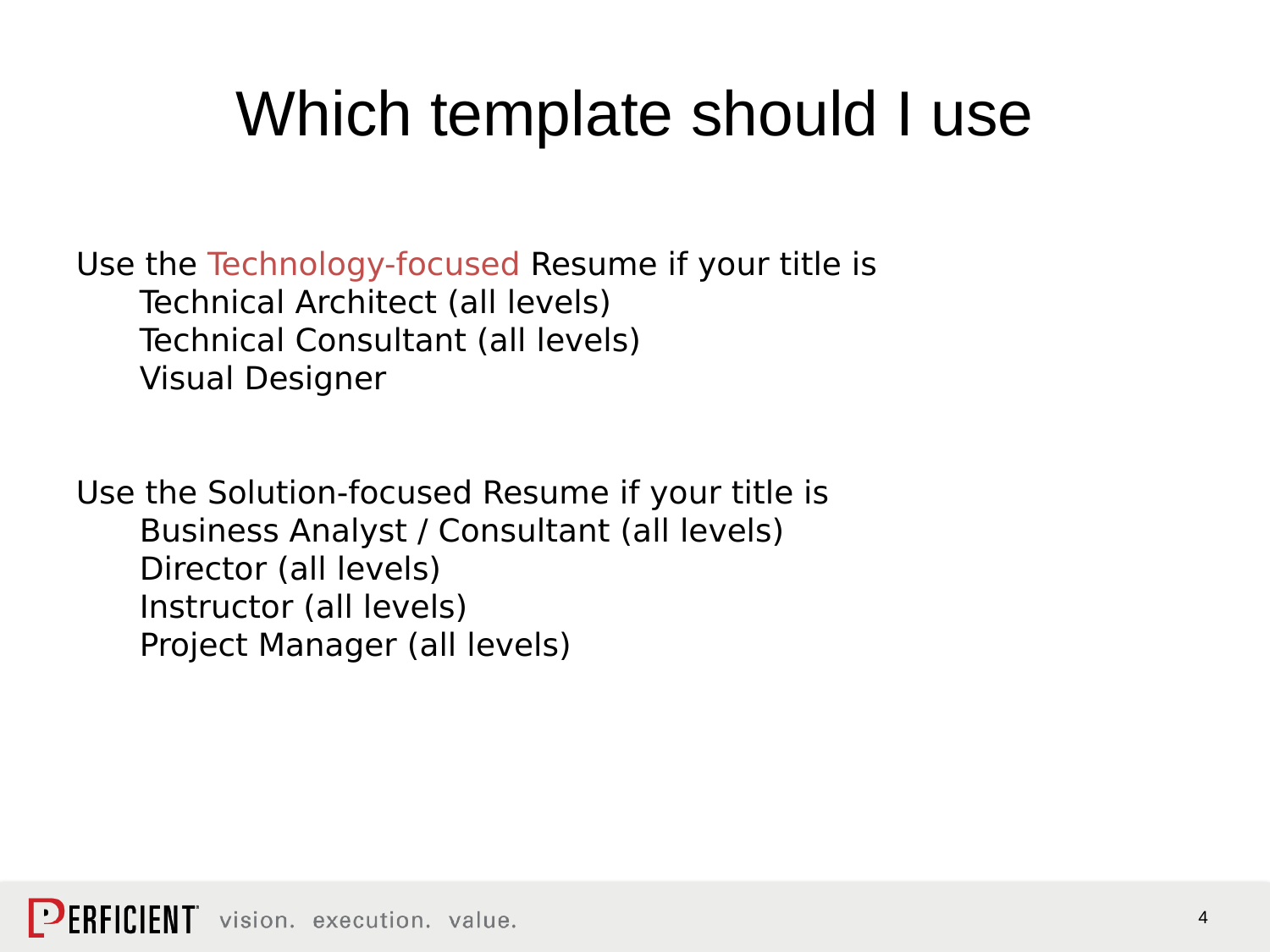

Which template should I use
Use the Technology-focused Resume if your title is
Technical Architect (all levels)
Technical Consultant (all levels)
Visual Designer

Use the Solution-focused Resume if your title is
Business Analyst / Consultant (all levels)
Director (all levels)
Instructor (all levels)
Project Manager (all levels)